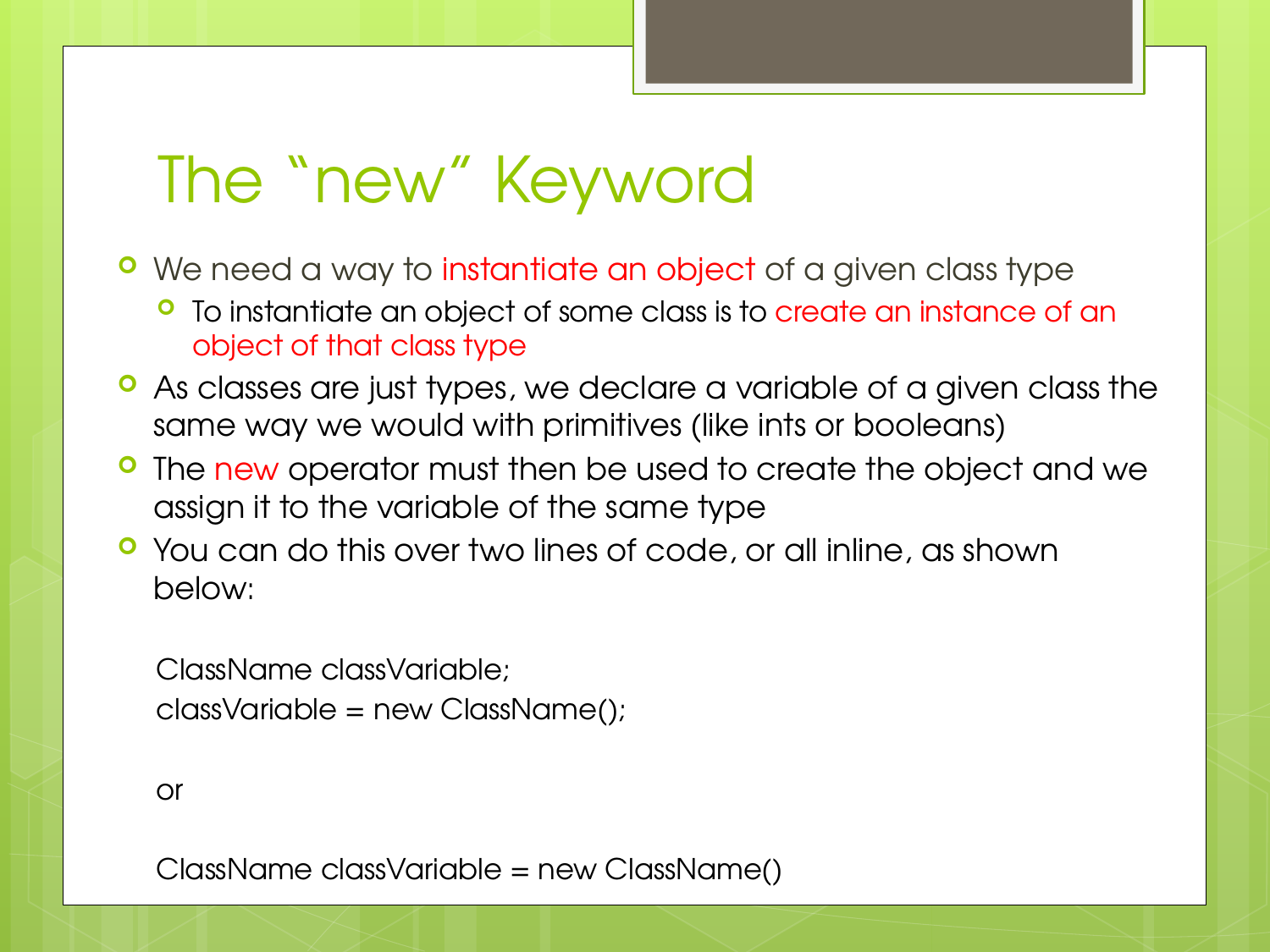

# The “new” Keyword
We need a way to instantiate an object of a given class type
To instantiate an object of some class is to create an instance of an object of that class type
As classes are just types, we declare a variable of a given class the same way we would with primitives (like ints or booleans)
The new operator must then be used to create the object and we assign it to the variable of the same type
You can do this over two lines of code, or all inline, as shown below:

ClassName classVariable;
classVariable = new ClassName();

or

ClassName classVariable = new ClassName()